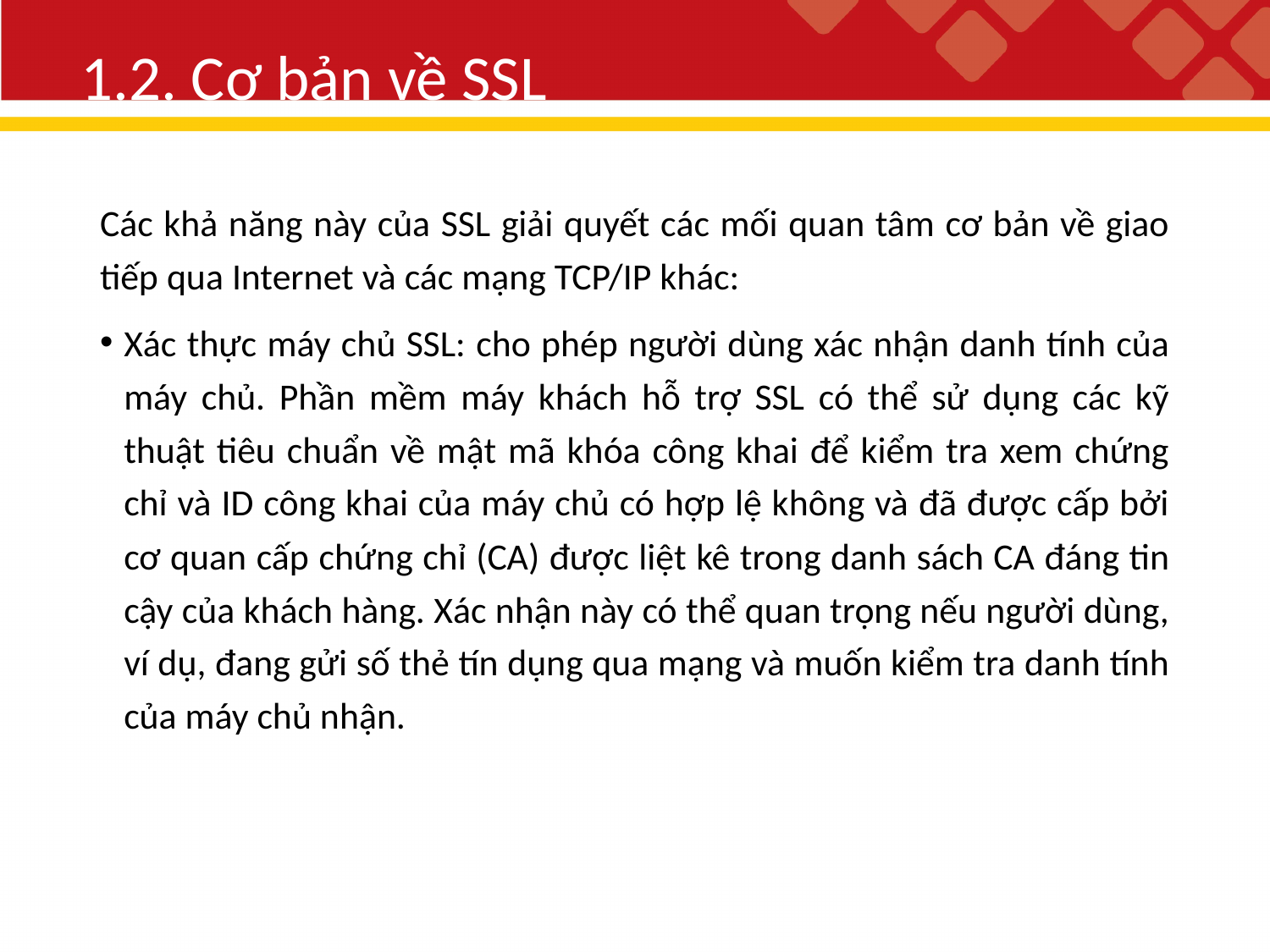

# 1.2. Cơ bản về SSL
Các khả năng này của SSL giải quyết các mối quan tâm cơ bản về giao tiếp qua Internet và các mạng TCP/IP khác:
Xác thực máy chủ SSL: cho phép người dùng xác nhận danh tính của máy chủ. Phần mềm máy khách hỗ trợ SSL có thể sử dụng các kỹ thuật tiêu chuẩn về mật mã khóa công khai để kiểm tra xem chứng chỉ và ID công khai của máy chủ có hợp lệ không và đã được cấp bởi cơ quan cấp chứng chỉ (CA) được liệt kê trong danh sách CA đáng tin cậy của khách hàng. Xác nhận này có thể quan trọng nếu người dùng, ví dụ, đang gửi số thẻ tín dụng qua mạng và muốn kiểm tra danh tính của máy chủ nhận.